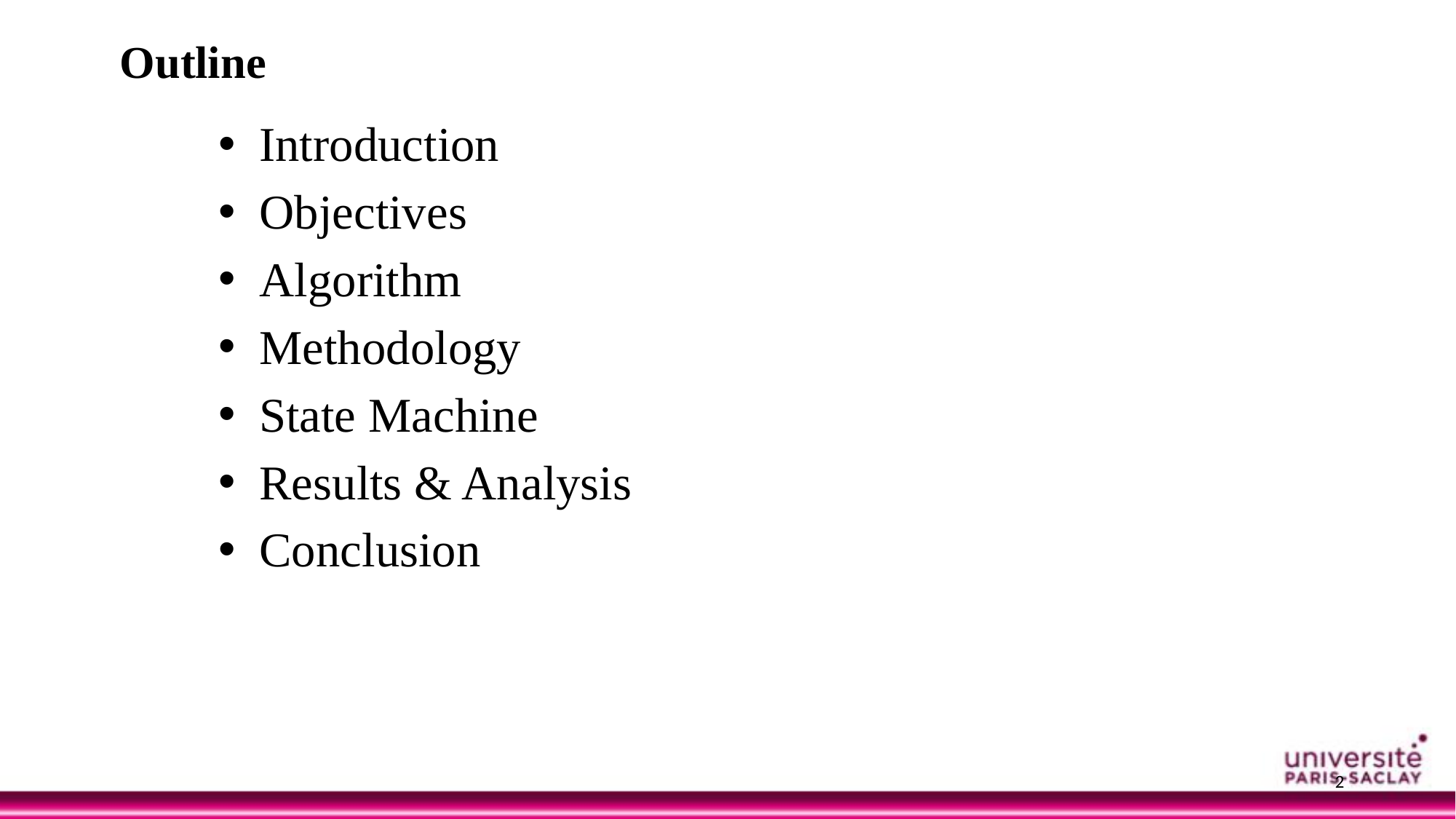

Outline
Introduction
Objectives
Algorithm
Methodology
State Machine
Results & Analysis
Conclusion
2